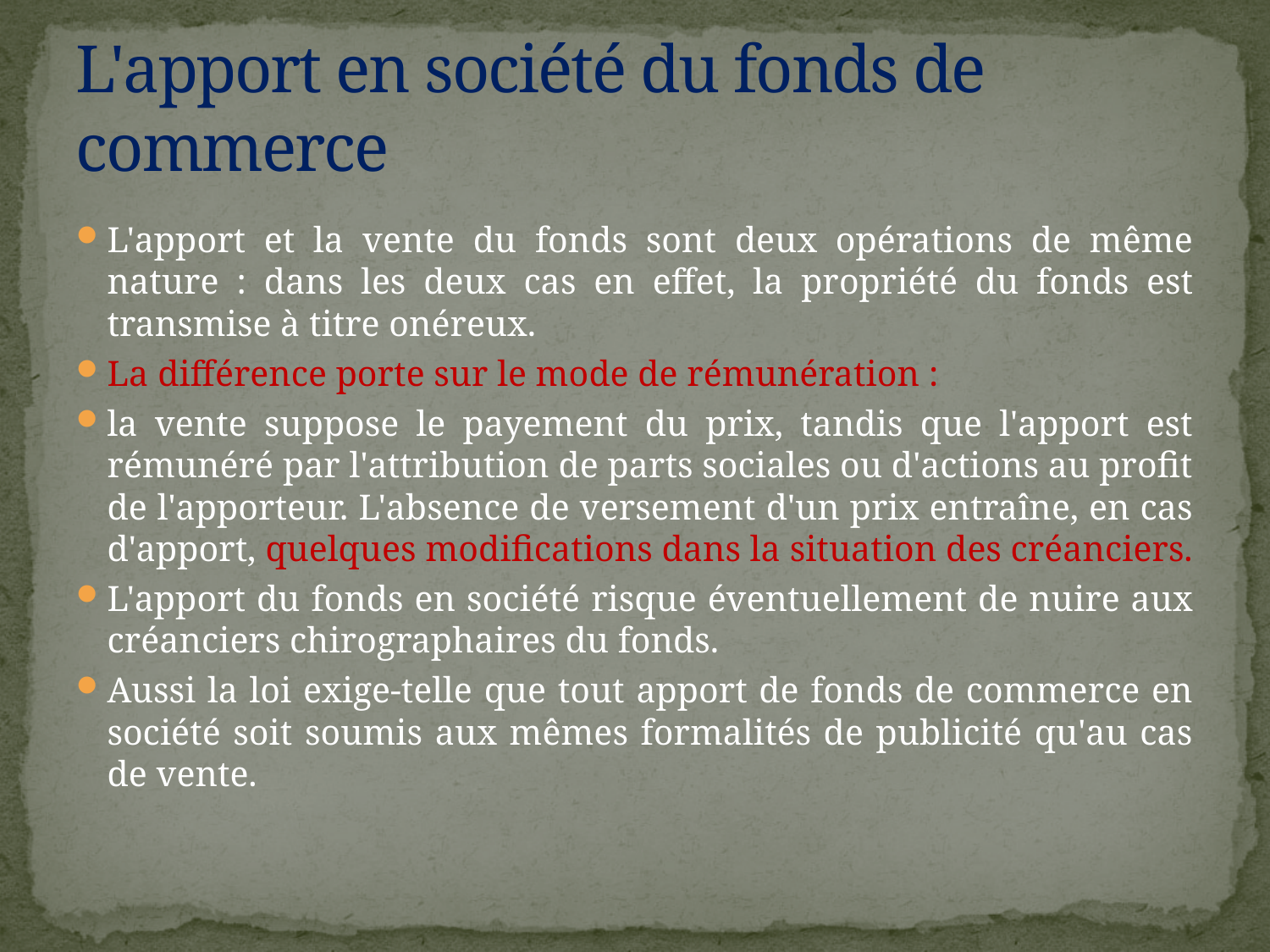

# L'apport en société du fonds de commerce
L'apport et la vente du fonds sont deux opérations de même nature : dans les deux cas en effet, la propriété du fonds est transmise à titre onéreux.
La différence porte sur le mode de rémunération :
la vente suppose le payement du prix, tandis que l'apport est rémunéré par l'attribution de parts sociales ou d'actions au profit de l'apporteur. L'absence de versement d'un prix entraîne, en cas d'apport, quelques modifications dans la situation des créanciers.
L'apport du fonds en société risque éventuellement de nuire aux créanciers chirographaires du fonds.
Aussi la loi exige-telle que tout apport de fonds de commerce en société soit soumis aux mêmes formalités de publicité qu'au cas de vente.